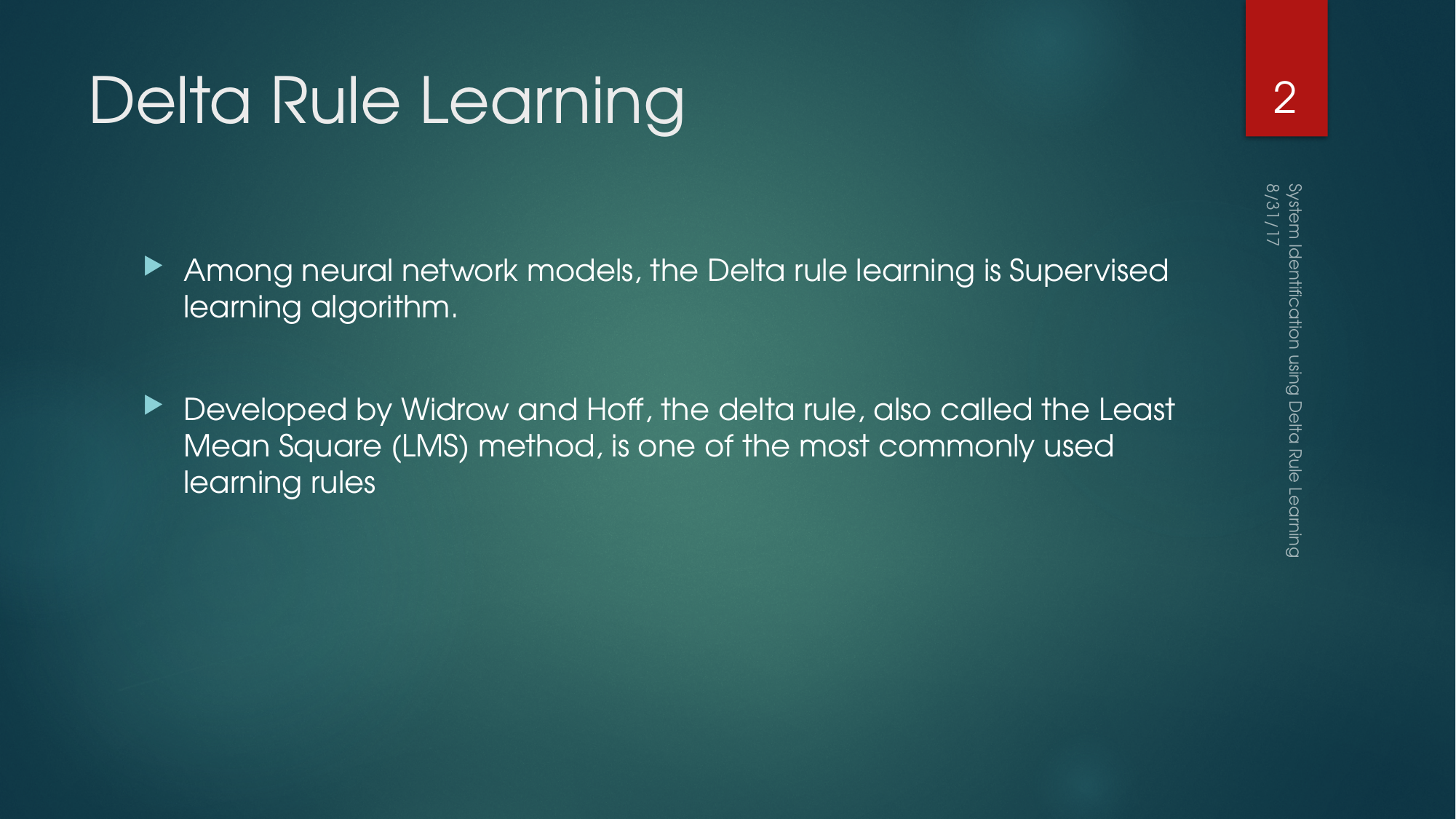

2
# Delta Rule Learning
8/31/17
Among neural network models, the Delta rule learning is Supervised learning algorithm.

Developed by Widrow and Hoff, the delta rule, also called the Least Mean Square (LMS) method, is one of the most commonly used learning rules

System Identification using Delta Rule Learning